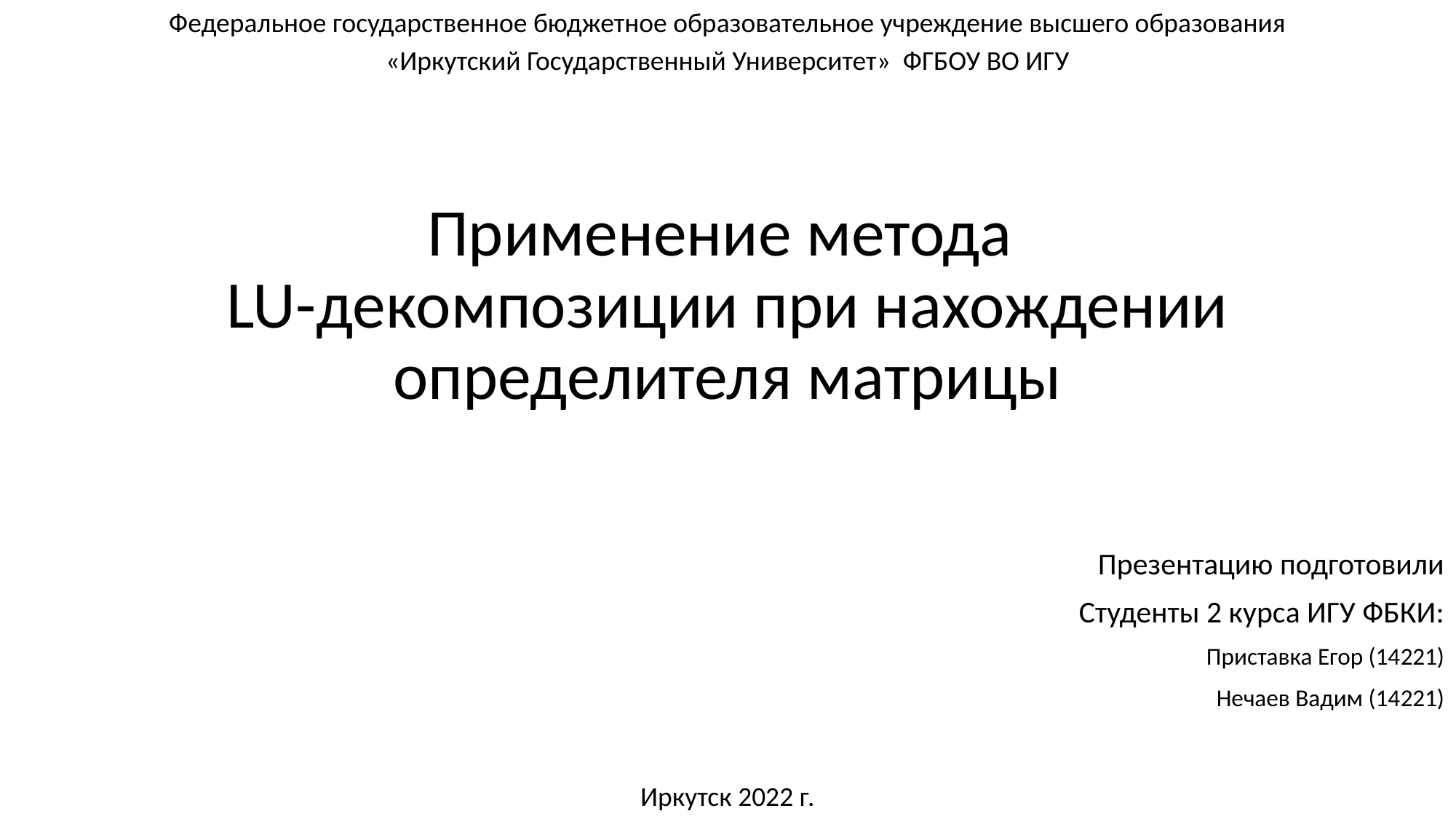

Федеральное государственное бюджетное образовательное учреждение высшего образования
«Иркутский Государственный Университет»  ФГБОУ ВО ИГУ
# Применение метода LU-декомпозиции при нахождении определителя матрицы
Презентацию подготовили
Студенты 2 курса ИГУ ФБКИ:
Приставка Егор (14221)
 Нечаев Вадим (14221)
Иркутск 2022 г.